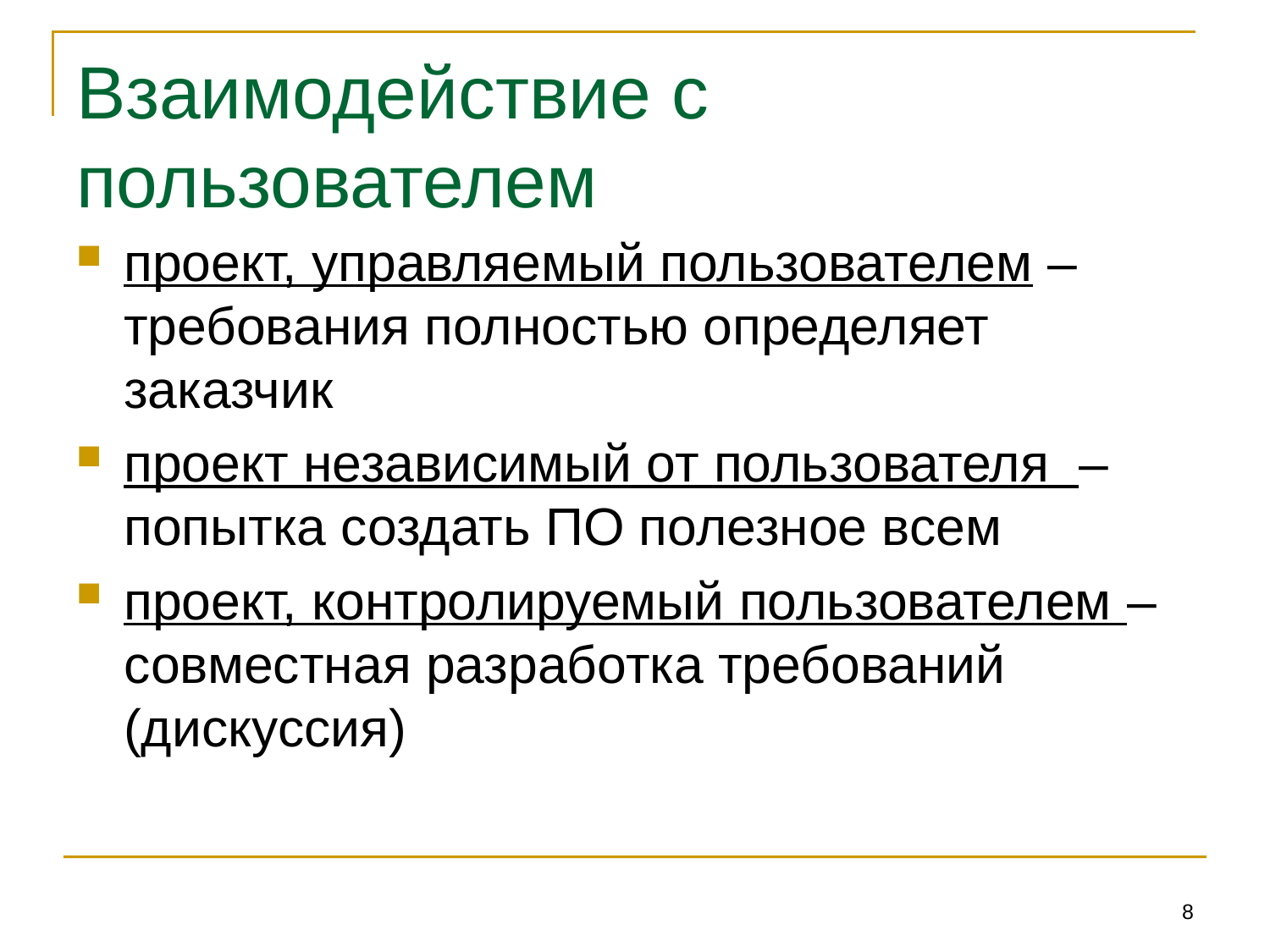

# Взаимодействие с пользователем
проект, управляемый пользователем – требования полностью определяет заказчик
проект независимый от пользователя  – попытка создать ПО полезное всем
проект, контролируемый пользователем – совместная разработка требований (дискуссия)
8